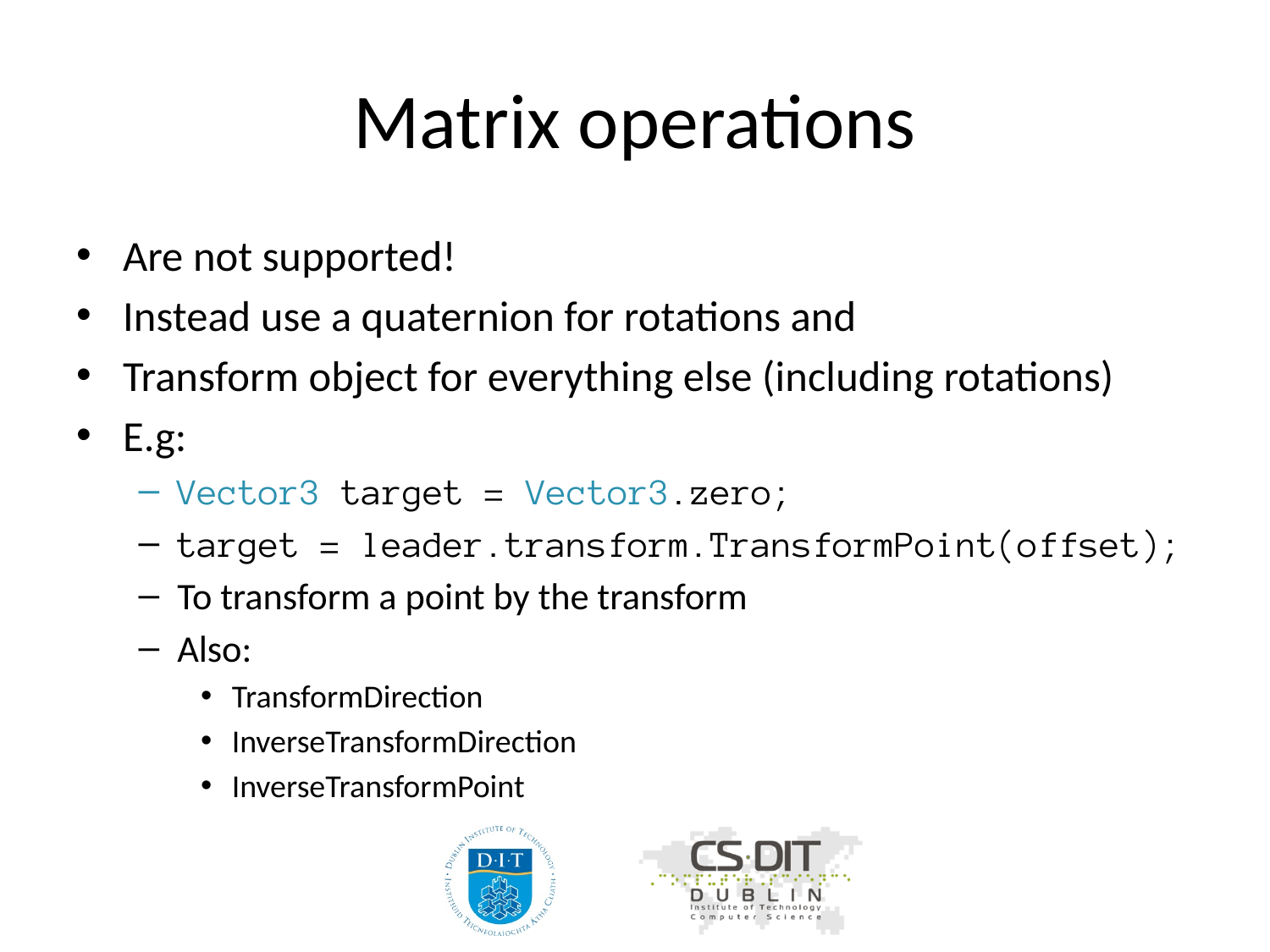

# Matrix operations
Are not supported!
Instead use a quaternion for rotations and
Transform object for everything else (including rotations)
E.g:
Vector3 target = Vector3.zero;
target = leader.transform.TransformPoint(offset);
To transform a point by the transform
Also:
TransformDirection
InverseTransformDirection
InverseTransformPoint